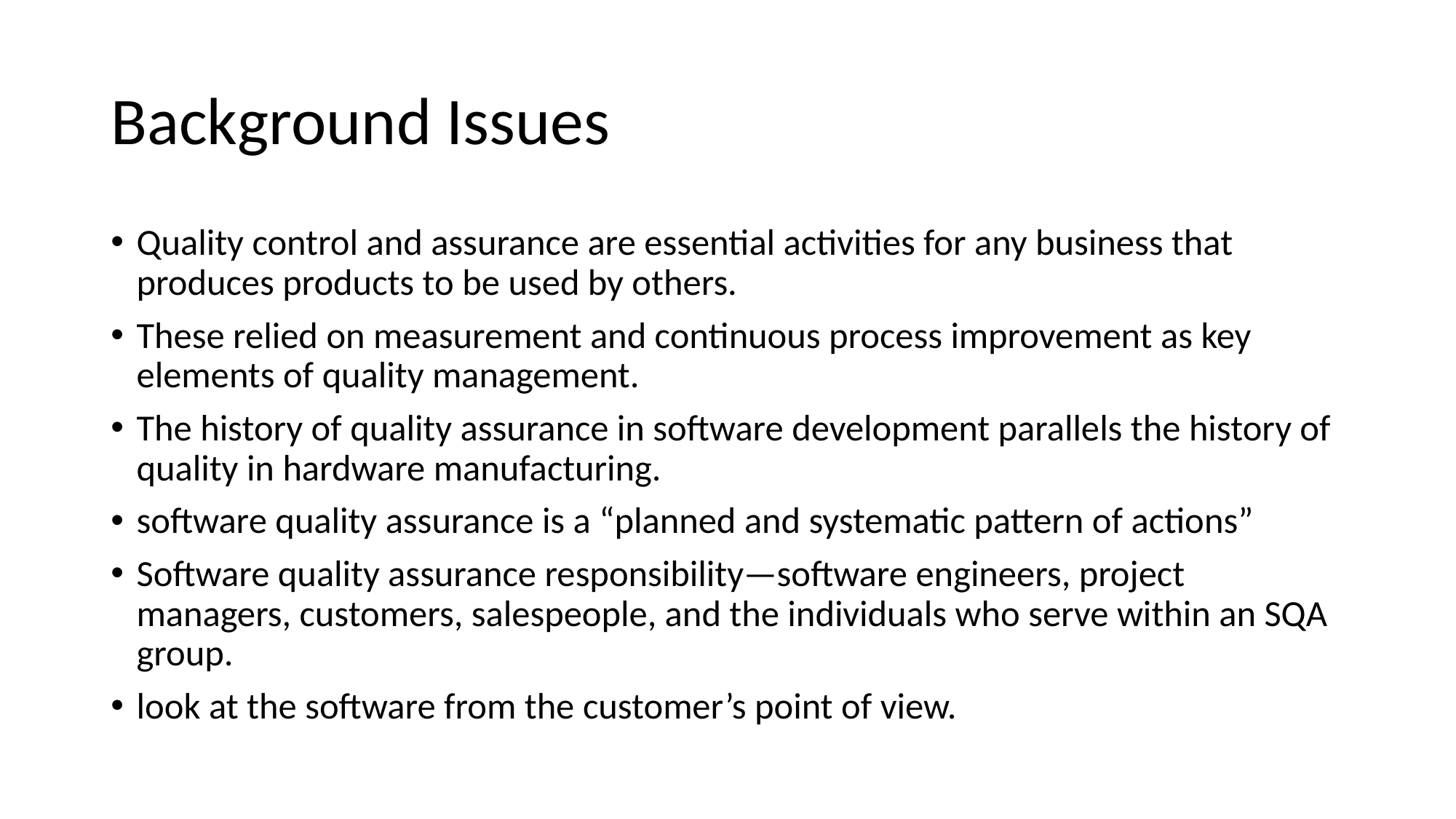

# Background Issues
Quality control and assurance are essential activities for any business that produces products to be used by others.
These relied on measurement and continuous process improvement as key elements of quality management.
The history of quality assurance in software development parallels the history of quality in hardware manufacturing.
software quality assurance is a “planned and systematic pattern of actions”
Software quality assurance responsibility—software engineers, project managers, customers, salespeople, and the individuals who serve within an SQA group.
look at the software from the customer’s point of view.